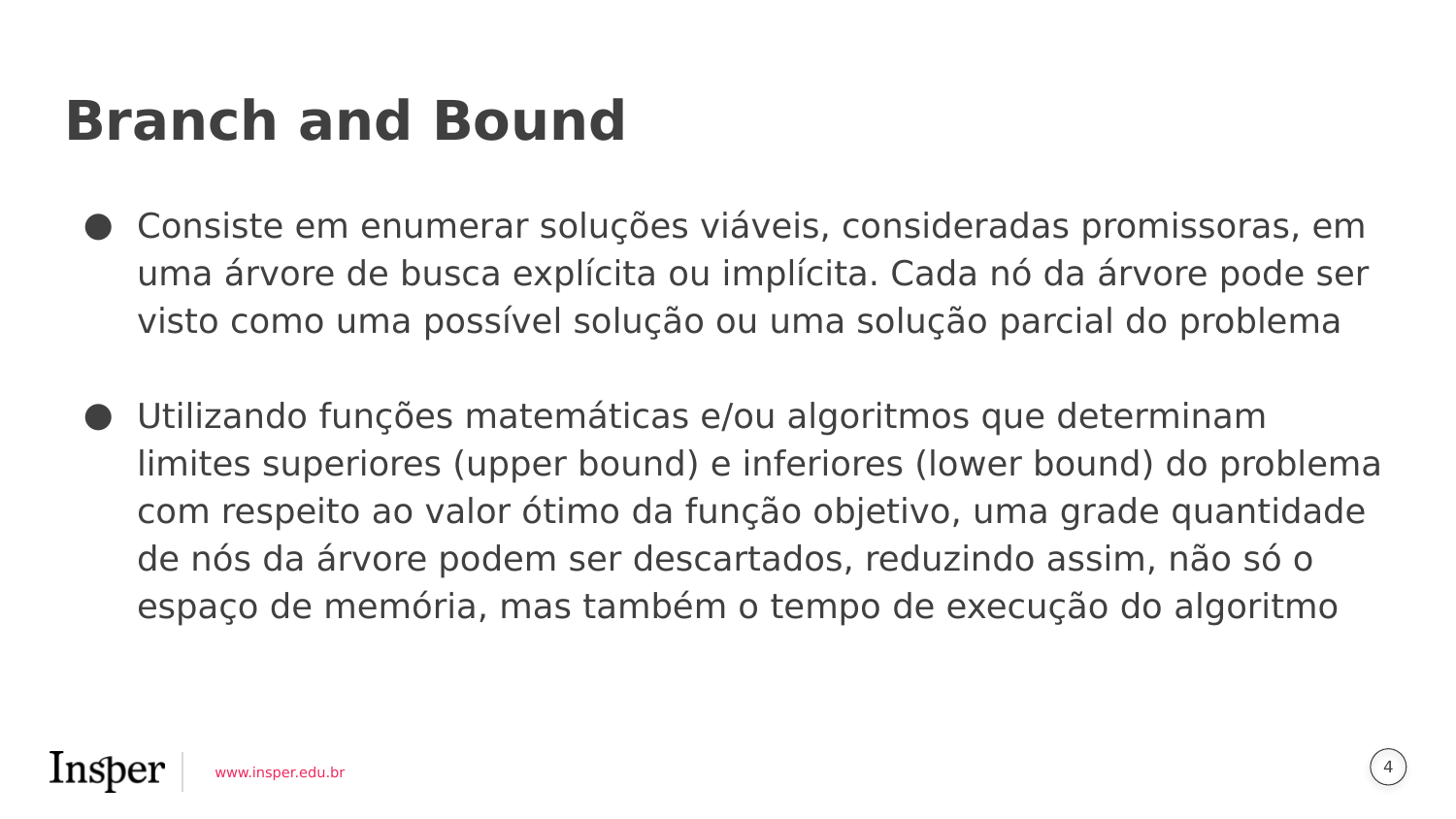

# Branch and Bound
Consiste em enumerar soluções viáveis, consideradas promissoras, em uma árvore de busca explícita ou implícita. Cada nó da árvore pode ser visto como uma possível solução ou uma solução parcial do problema

Utilizando funções matemáticas e/ou algoritmos que determinam limites superiores (upper bound) e inferiores (lower bound) do problema com respeito ao valor ótimo da função objetivo, uma grade quantidade de nós da árvore podem ser descartados, reduzindo assim, não só o espaço de memória, mas também o tempo de execução do algoritmo